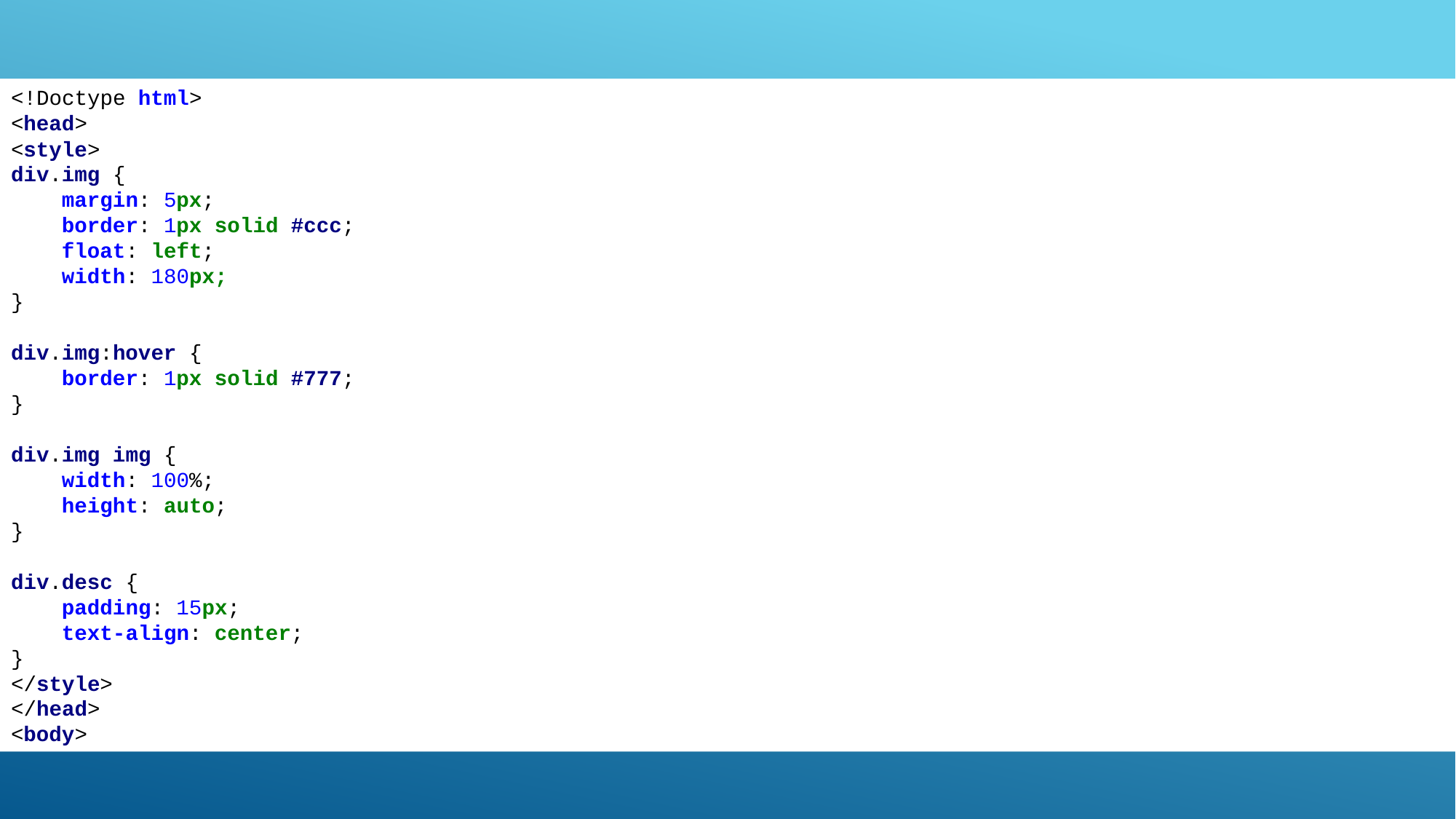

<!Doctype html>
<head>
<style>
div.img {
    margin: 5px;
    border: 1px solid #ccc;
    float: left;
    width: 180px;
}
div.img:hover {
    border: 1px solid #777;
}
div.img img {
    width: 100%;
    height: auto;
}
div.desc {
    padding: 15px;
    text-align: center;
}
</style>
</head>
<body>